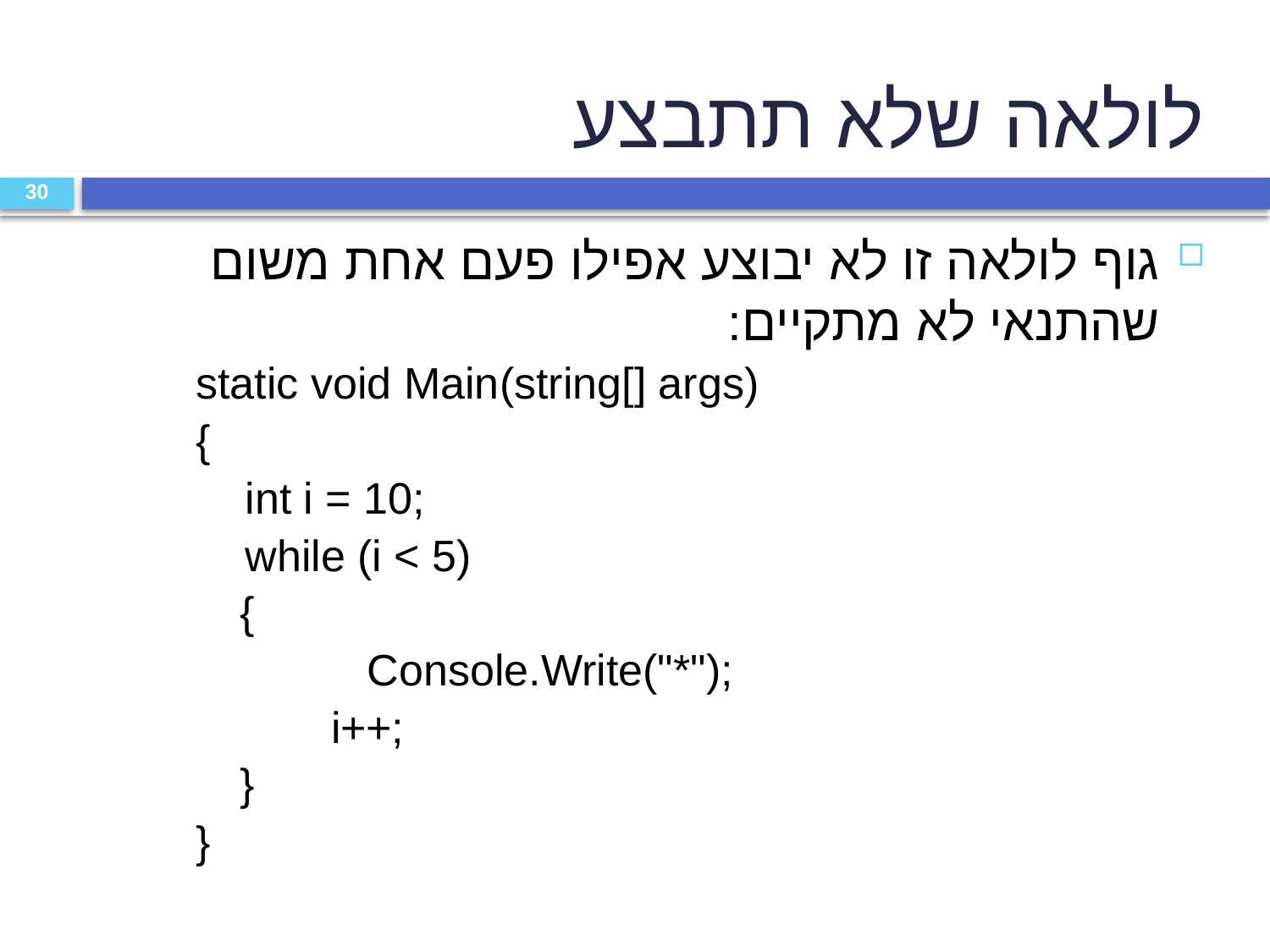

לולאה שלא תתבצע
גוף לולאה זו לא יבוצע אפילו פעם אחת משום שהתנאי לא מתקיים:
        static void Main(string[] args)
        {
            int i = 10;
            while (i < 5)
	        {
    	        Console.Write("*");
                   i++;
	        }
        }

30